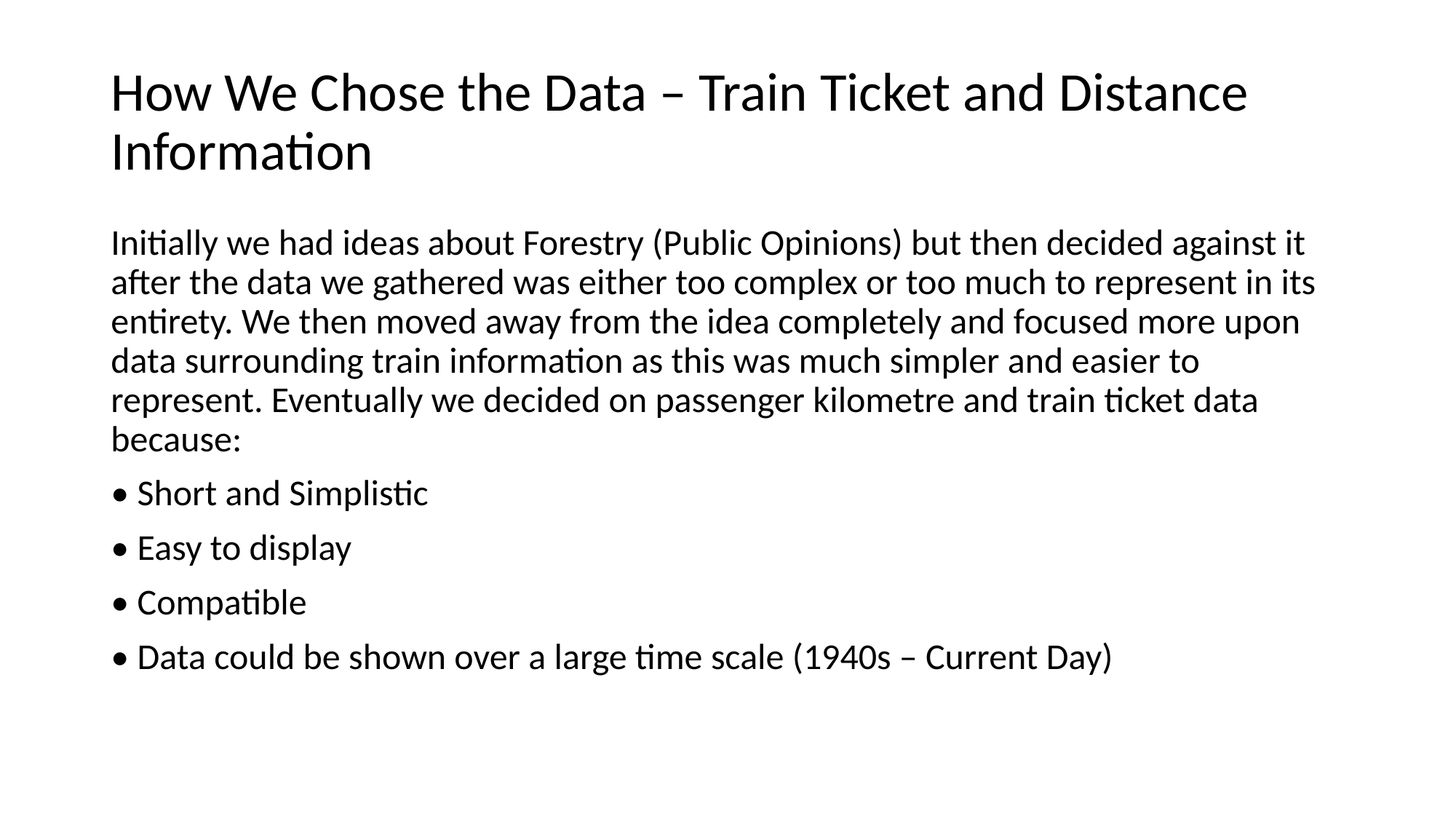

# How We Chose the Data – Train Ticket and Distance Information
Initially we had ideas about Forestry (Public Opinions) but then decided against it after the data we gathered was either too complex or too much to represent in its entirety. We then moved away from the idea completely and focused more upon data surrounding train information as this was much simpler and easier to represent. Eventually we decided on passenger kilometre and train ticket data because:
• Short and Simplistic
• Easy to display
• Compatible
• Data could be shown over a large time scale (1940s – Current Day)